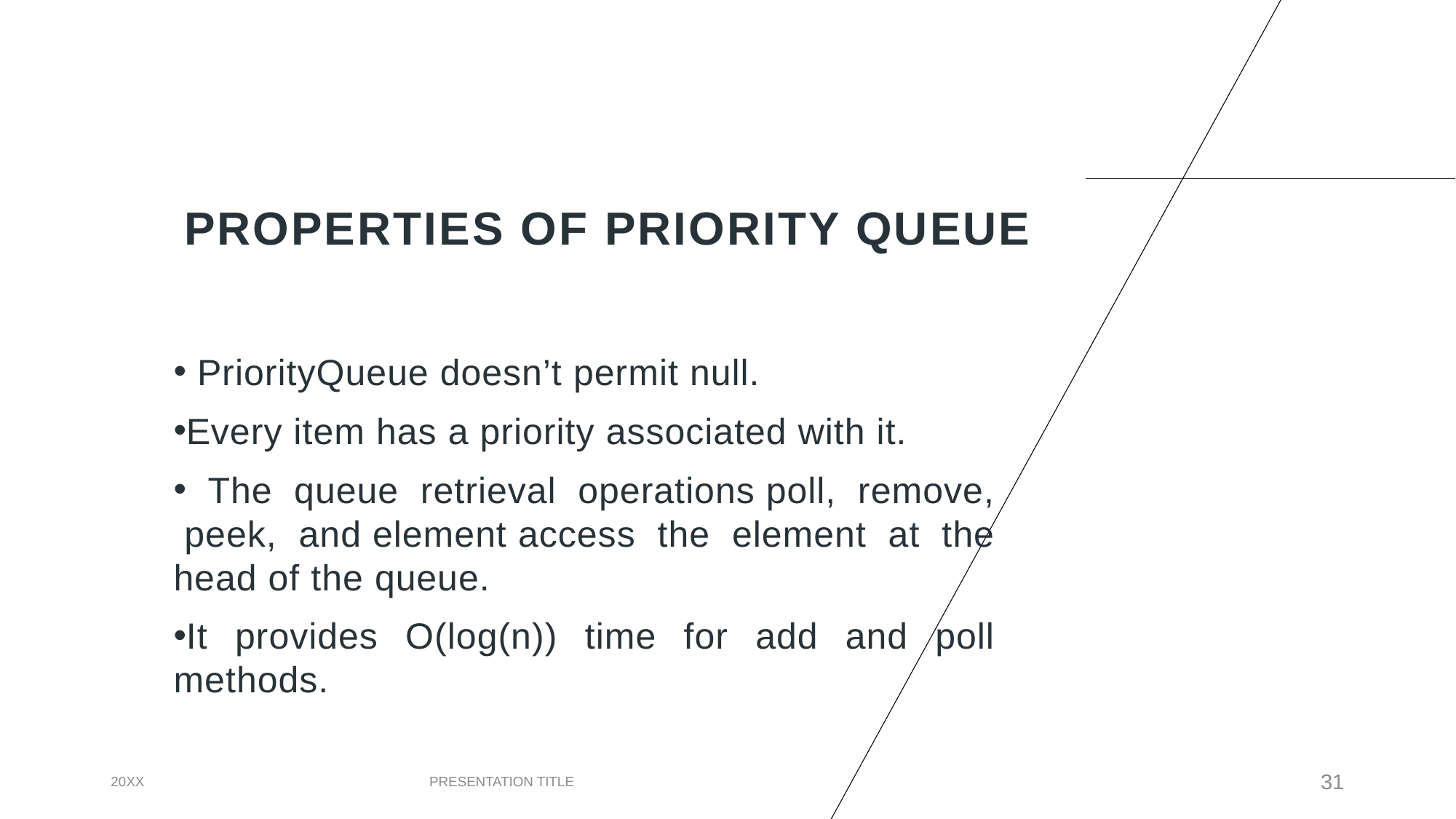

# Properties of Priority Queue
 PriorityQueue doesn’t permit null.
Every item has a priority associated with it.
 The queue retrieval operations poll, remove,  peek, and element access the element at the head of the queue.
It provides O(log(n)) time for add and poll methods.

20XX
PRESENTATION TITLE
31